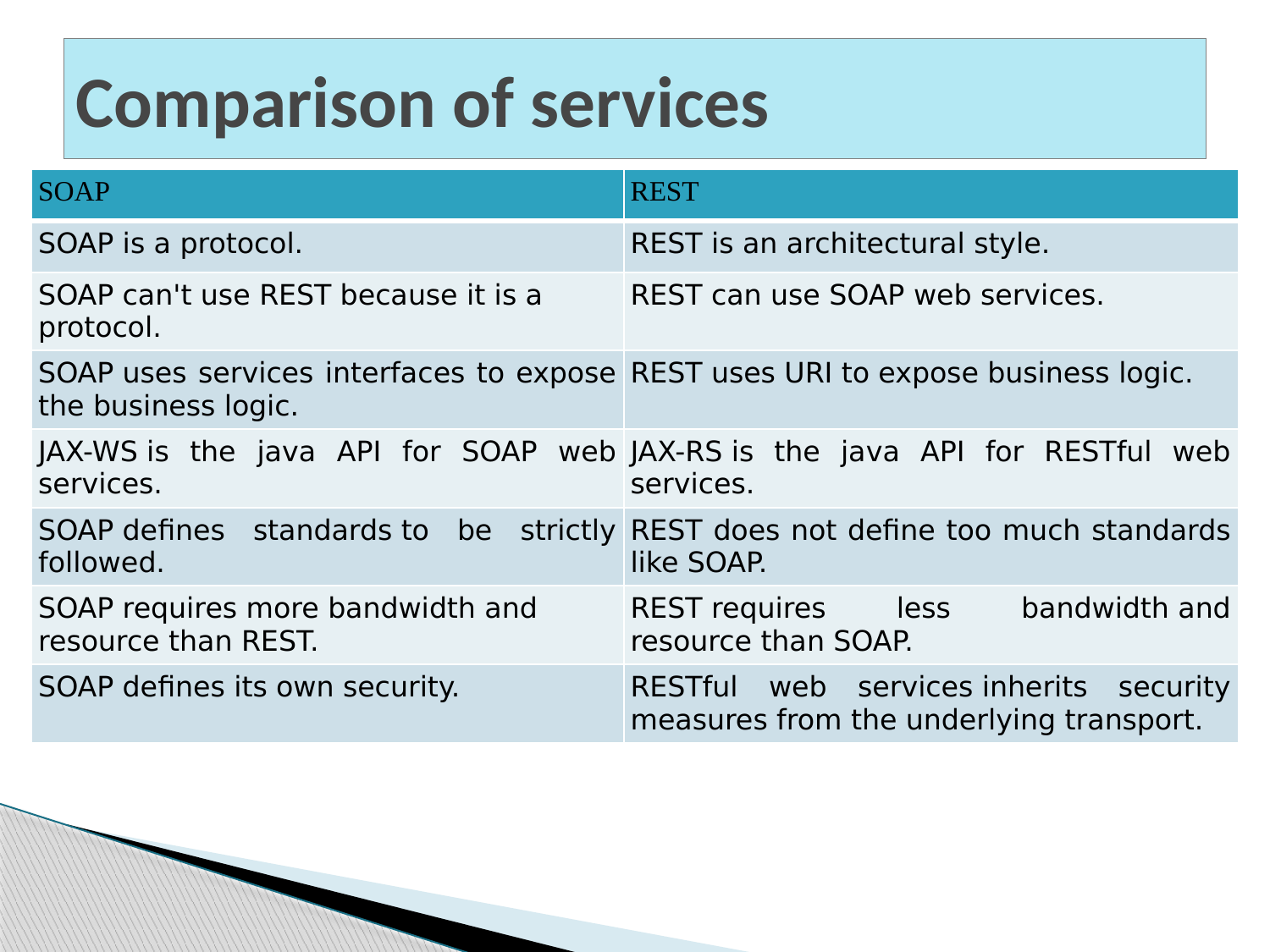

# Comparison of services
| SOAP | REST |
| --- | --- |
| SOAP is a protocol. | REST is an architectural style. |
| SOAP can't use REST because it is a protocol. | REST can use SOAP web services. |
| SOAP uses services interfaces to expose the business logic. | REST uses URI to expose business logic. |
| JAX-WS is the java API for SOAP web services. | JAX-RS is the java API for RESTful web services. |
| SOAP defines standards to be strictly followed. | REST does not define too much standards like SOAP. |
| SOAP requires more bandwidth and resource than REST. | REST requires less bandwidth and resource than SOAP. |
| SOAP defines its own security. | RESTful web services inherits security measures from the underlying transport. |